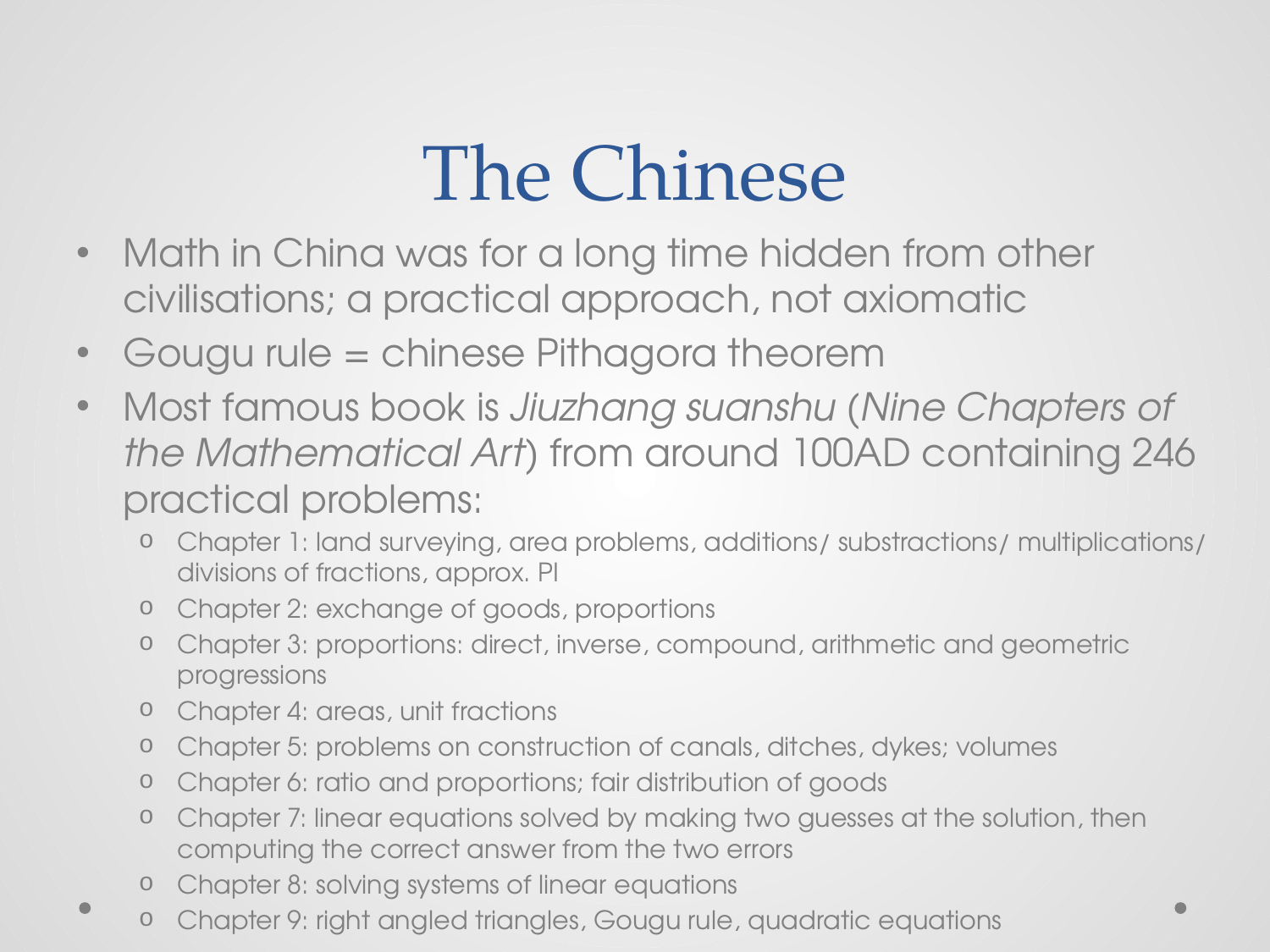

# The Chinese
Math in China was for a long time hidden from other civilisations; a practical approach, not axiomatic
Gougu rule = chinese Pithagora theorem
Most famous book is Jiuzhang suanshu (Nine Chapters of the Mathematical Art) from around 100AD containing 246 practical problems:
Chapter 1: land surveying, area problems, additions/ substractions/ multiplications/ divisions of fractions, approx. PI
Chapter 2: exchange of goods, proportions
Chapter 3: proportions: direct, inverse, compound, arithmetic and geometric progressions
Chapter 4: areas, unit fractions
Chapter 5: problems on construction of canals, ditches, dykes; volumes
Chapter 6: ratio and proportions; fair distribution of goods
Chapter 7: linear equations solved by making two guesses at the solution, then computing the correct answer from the two errors
Chapter 8: solving systems of linear equations
Chapter 9: right angled triangles, Gougu rule, quadratic equations